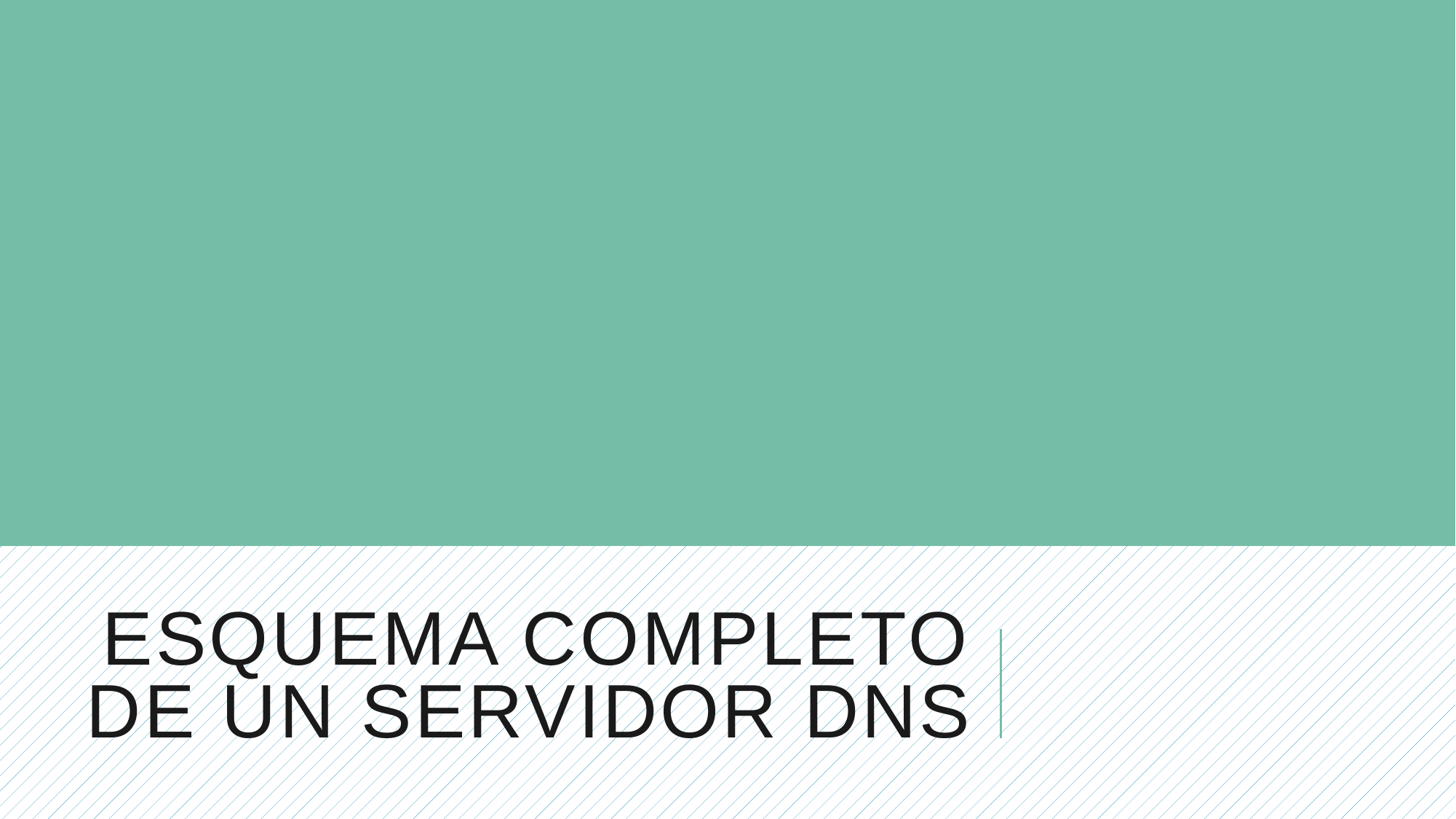

# Esquema completo de un servidor dns